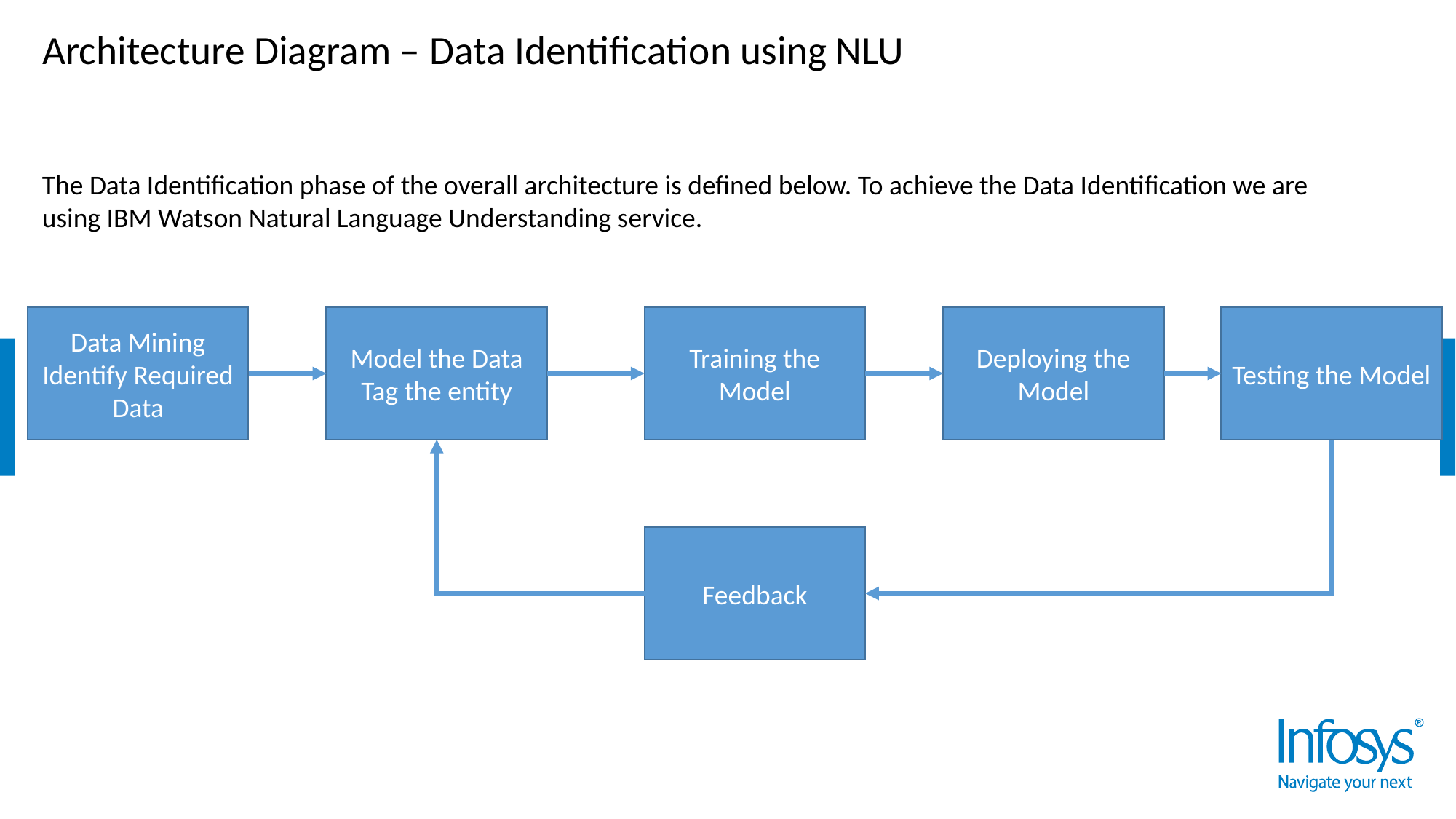

# Architecture Diagram – Data Identification using NLU
The Data Identification phase of the overall architecture is defined below. To achieve the Data Identification we are using IBM Watson Natural Language Understanding service.
Model the Data
Tag the entity
Training the Model
Deploying the Model
Testing the Model
Data Mining
Identify Required Data
Feedback